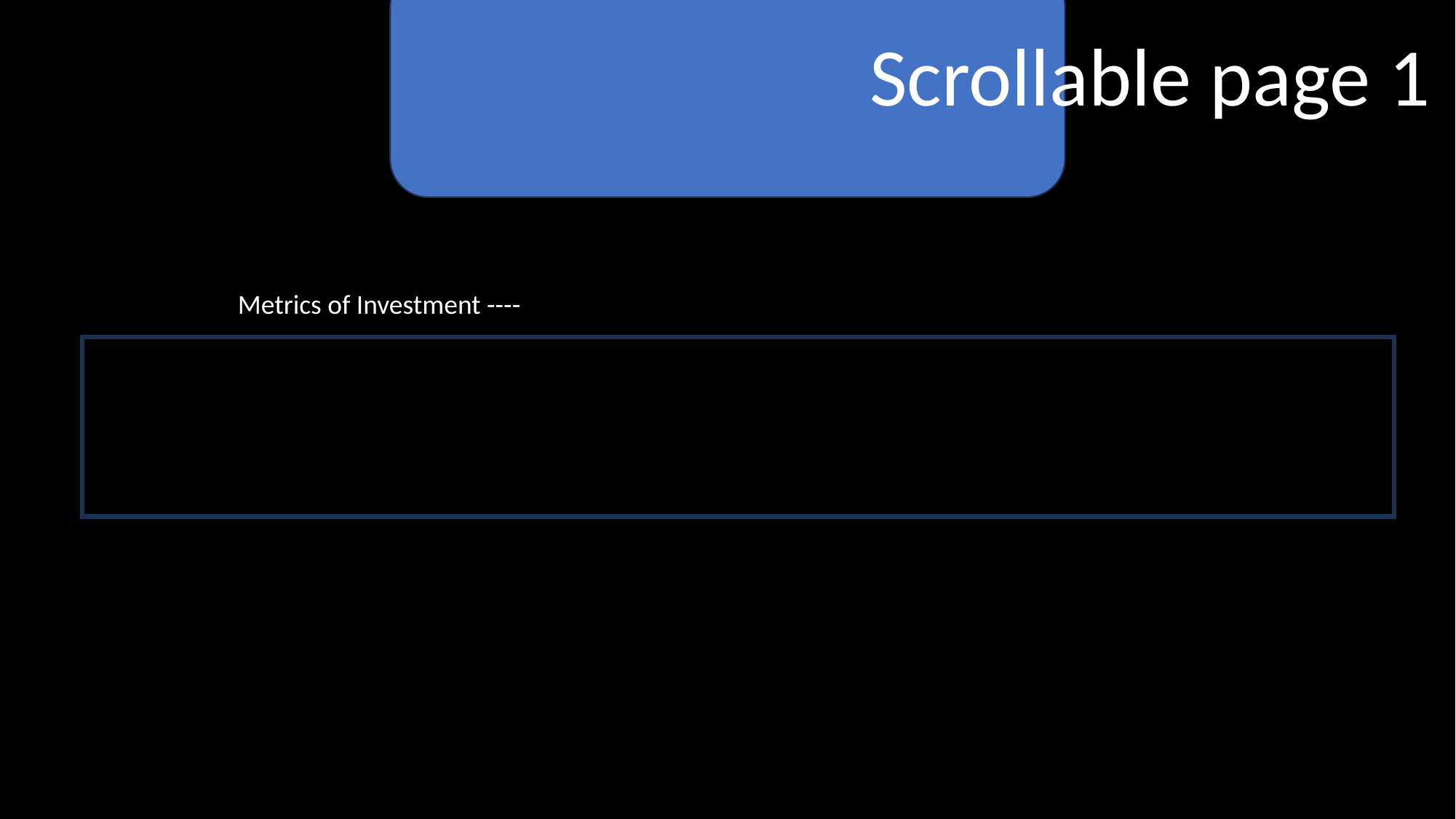

Scrollable page 1
Metrics of Investment ----